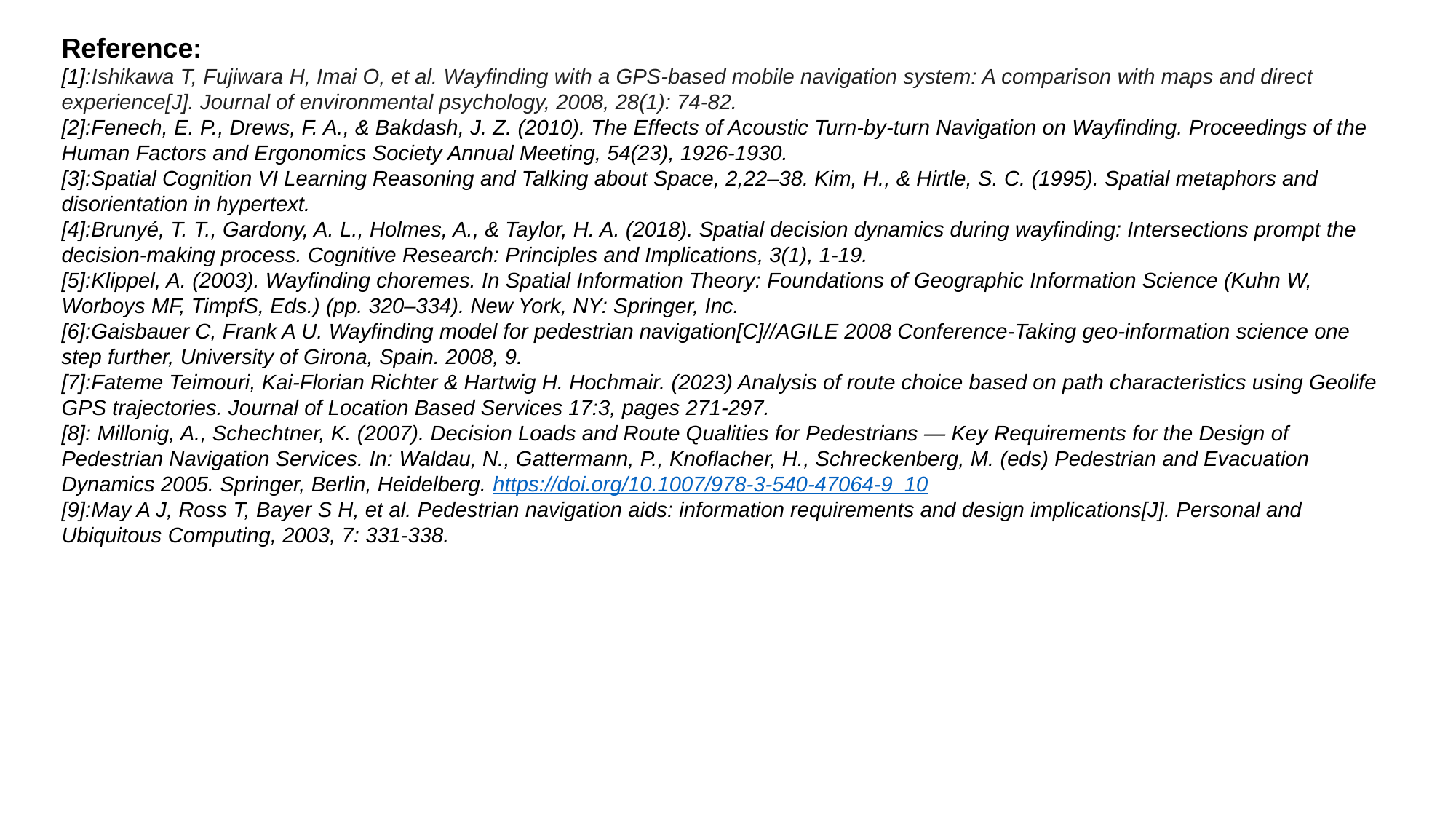

Reference:
[1]:Ishikawa T, Fujiwara H, Imai O, et al. Wayfinding with a GPS-based mobile navigation system: A comparison with maps and direct experience[J]. Journal of environmental psychology, 2008, 28(1): 74-82.
[2]:Fenech, E. P., Drews, F. A., & Bakdash, J. Z. (2010). The Effects of Acoustic Turn-by-turn Navigation on Wayfinding. Proceedings of the Human Factors and Ergonomics Society Annual Meeting, 54(23), 1926-1930.
[3]:Spatial Cognition VI Learning Reasoning and Talking about Space, 2,22–38. Kim, H., & Hirtle, S. C. (1995). Spatial metaphors and disorientation in hypertext.
[4]:Brunyé, T. T., Gardony, A. L., Holmes, A., & Taylor, H. A. (2018). Spatial decision dynamics during wayfinding: Intersections prompt the decision-making process. Cognitive Research: Principles and Implications, 3(1), 1-19.
[5]:Klippel, A. (2003). Wayfinding choremes. In Spatial Information Theory: Foundations of Geographic Information Science (Kuhn W, Worboys MF, TimpfS, Eds.) (pp. 320–334). New York, NY: Springer, Inc.
[6]:Gaisbauer C, Frank A U. Wayfinding model for pedestrian navigation[C]//AGILE 2008 Conference-Taking geo-information science one step further, University of Girona, Spain. 2008, 9.
[7]:Fateme Teimouri, Kai-Florian Richter & Hartwig H. Hochmair. (2023) Analysis of route choice based on path characteristics using Geolife GPS trajectories. Journal of Location Based Services 17:3, pages 271-297.
[8]: Millonig, A., Schechtner, K. (2007). Decision Loads and Route Qualities for Pedestrians — Key Requirements for the Design of Pedestrian Navigation Services. In: Waldau, N., Gattermann, P., Knoflacher, H., Schreckenberg, M. (eds) Pedestrian and Evacuation Dynamics 2005. Springer, Berlin, Heidelberg. https://doi.org/10.1007/978-3-540-47064-9_10
[9]:May A J, Ross T, Bayer S H, et al. Pedestrian navigation aids: information requirements and design implications[J]. Personal and Ubiquitous Computing, 2003, 7: 331-338.